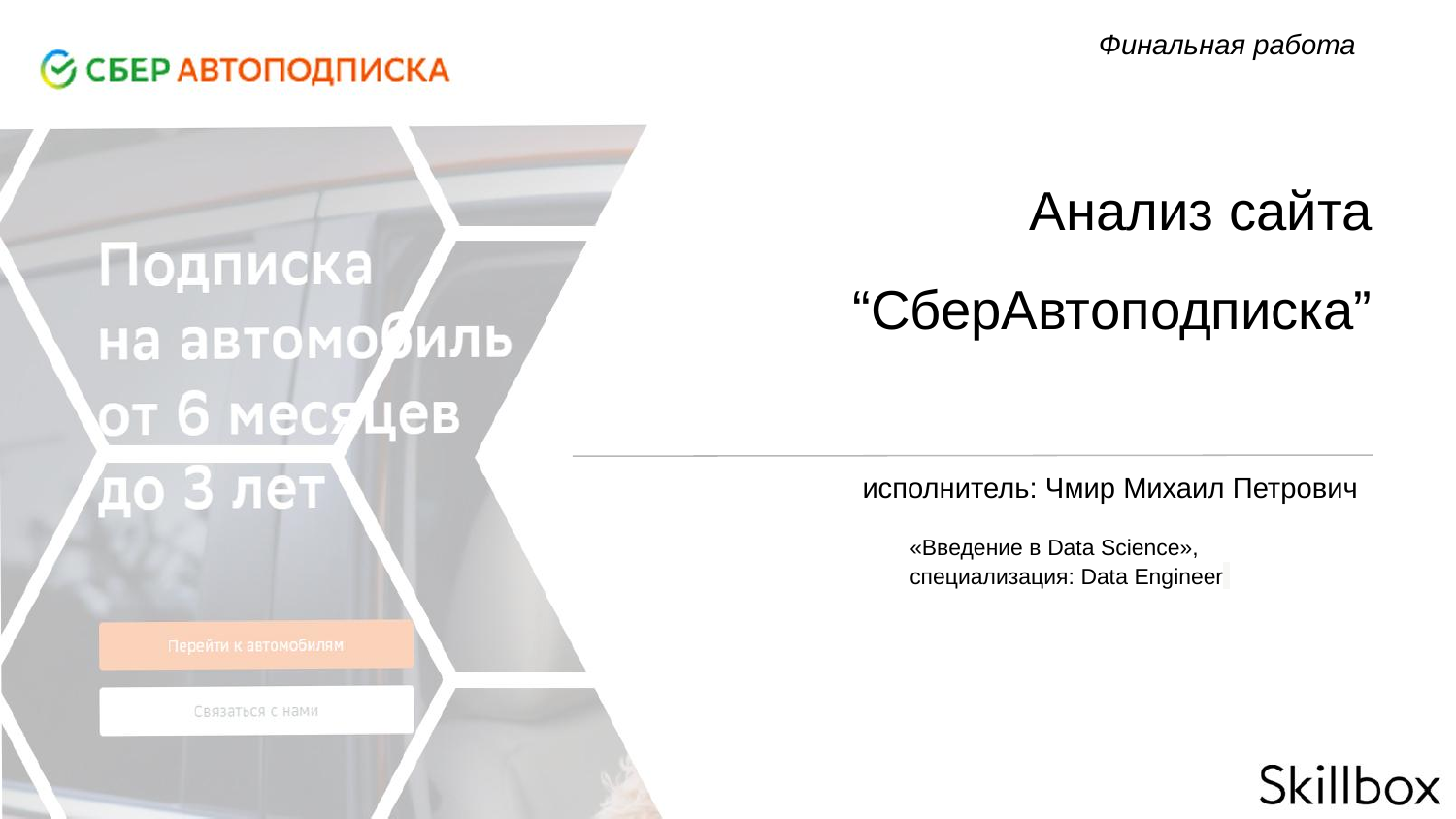

Финальная работа
Анализ сайта
“СберАвтоподписка”
исполнитель: Чмир Михаил Петрович
«Введение в Data Science», специализация: Data Engineer